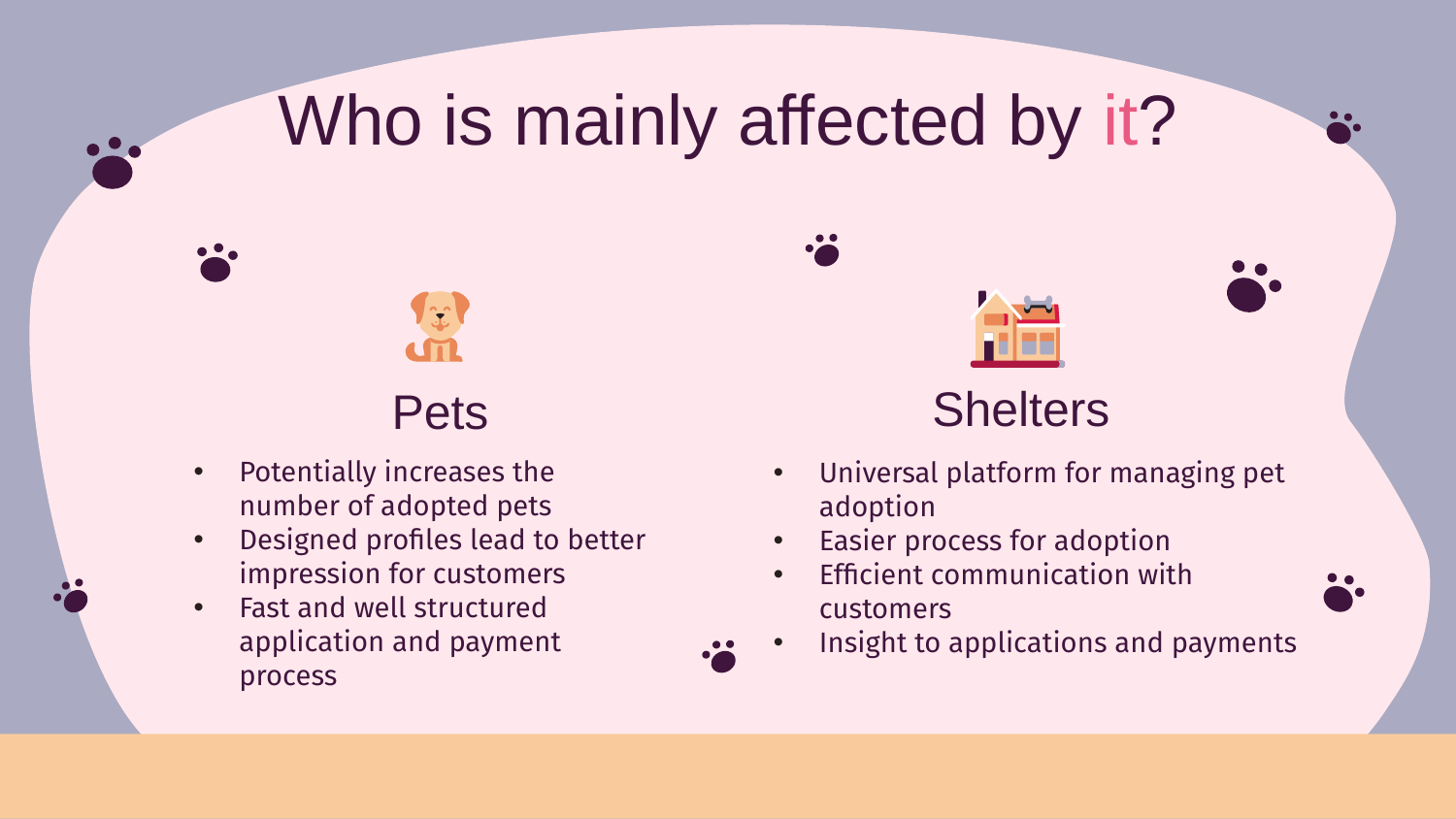

# Who is mainly affected by it?

Shelters
Pets
Potentially increases the number of adopted pets
Designed profiles lead to better impression for customers
Fast and well structured application and payment process

Universal platform for managing pet adoption
Easier process for adoption
Efficient communication with customers
Insight to applications and payments